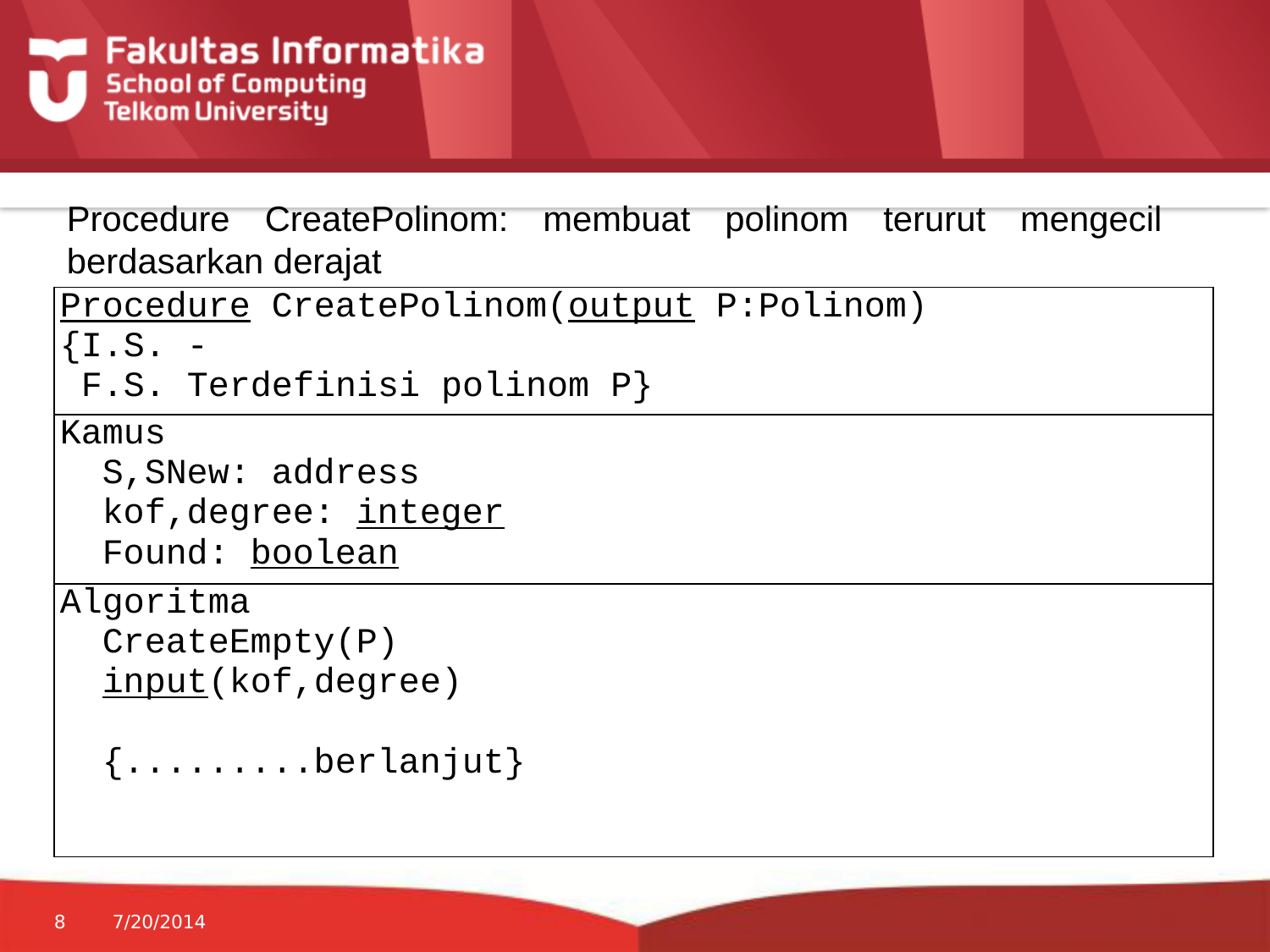

Procedure CreatePolinom: membuat polinom terurut mengecil berdasarkan derajat
| Procedure CreatePolinom(output P:Polinom) {I.S. - F.S. Terdefinisi polinom P} |
| --- |
| Kamus S,SNew: address kof,degree: integer Found: boolean |
| Algoritma CreateEmpty(P) input(kof,degree) {.........berlanjut} |

8
7/20/2014